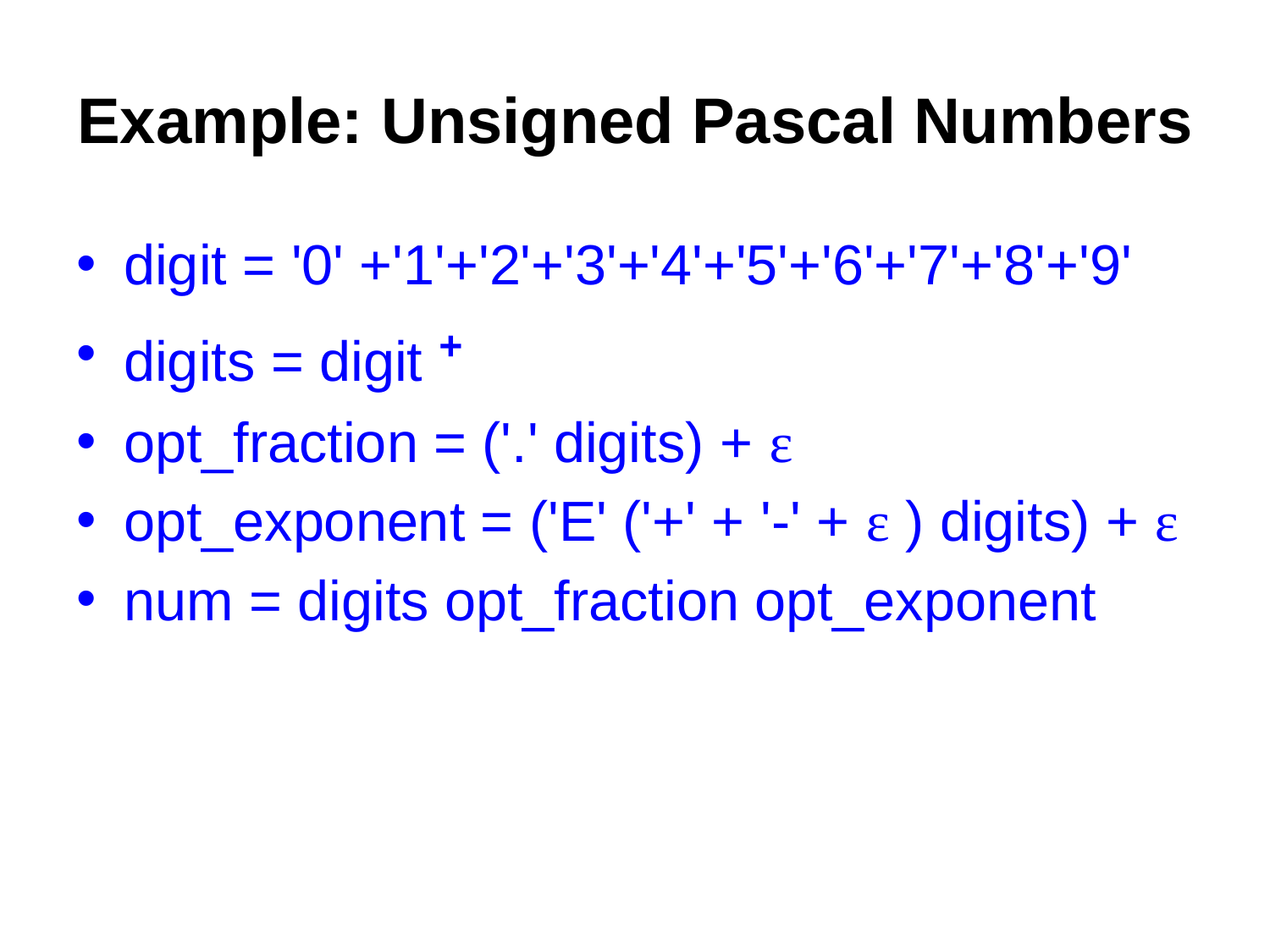

# Example: Unsigned Pascal Numbers
digit = '0' +'1'+'2'+'3'+'4'+'5'+'6'+'7'+'8'+'9'
digits = digit +
opt_fraction = ('.' digits) + ε
opt_exponent = ('E' ('+' + '-' + ε ) digits) + ε
num = digits opt_fraction opt_exponent